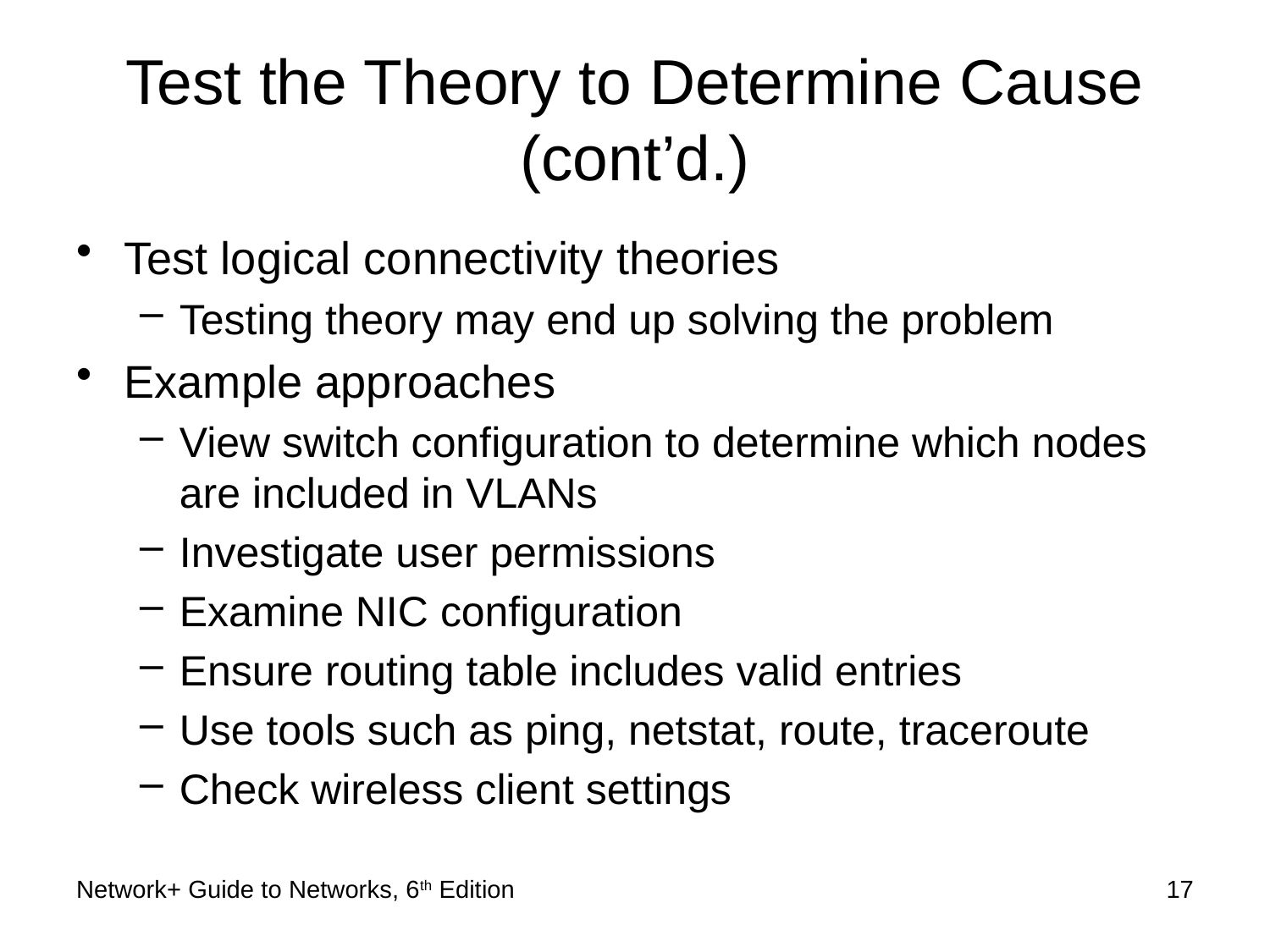

# Test the Theory to Determine Cause (cont’d.)
Test logical connectivity theories
Testing theory may end up solving the problem
Example approaches
View switch configuration to determine which nodes are included in VLANs
Investigate user permissions
Examine NIC configuration
Ensure routing table includes valid entries
Use tools such as ping, netstat, route, traceroute
Check wireless client settings
Network+ Guide to Networks, 6th Edition
17